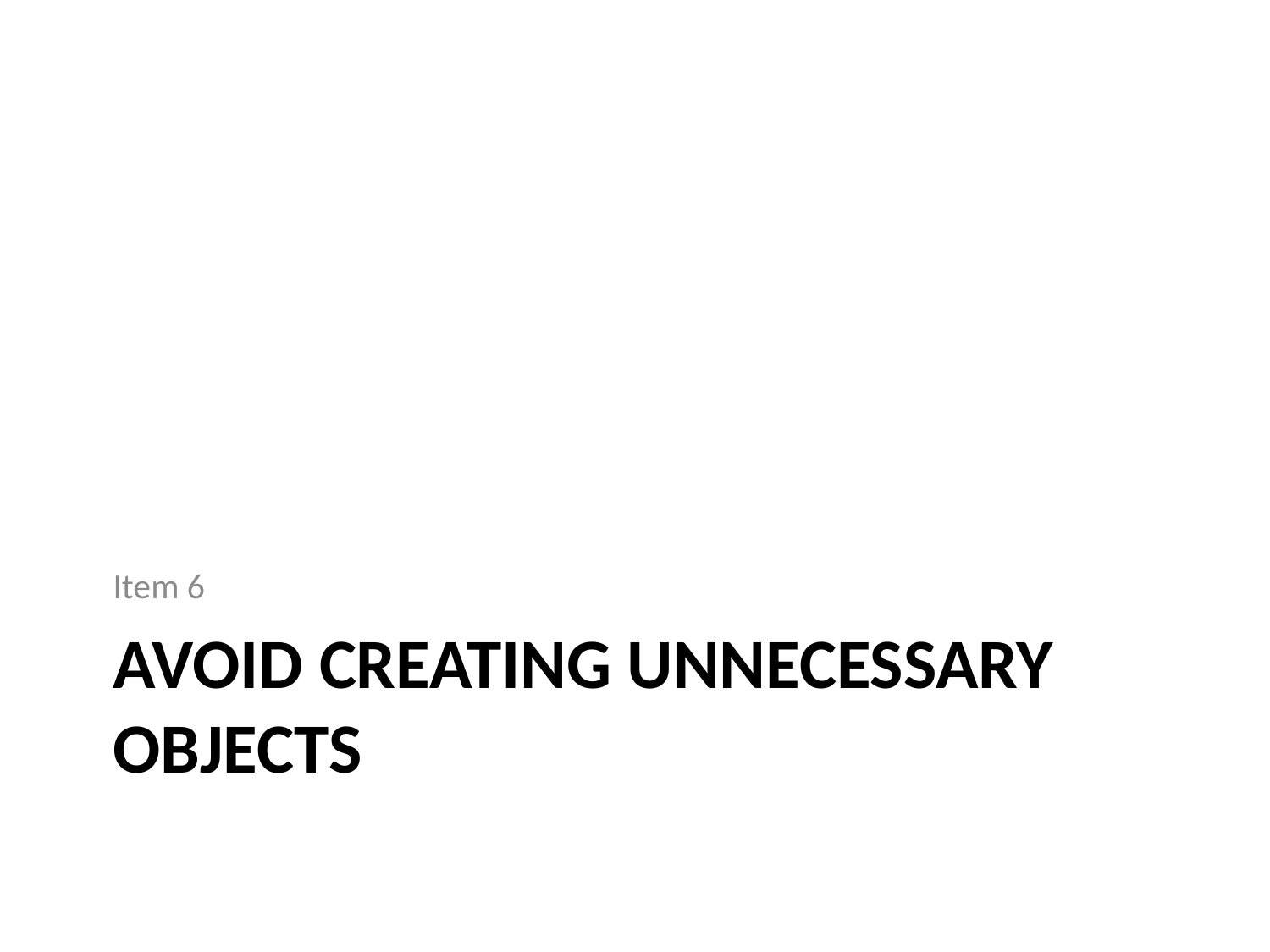

Item 6
# Avoid creating unnecessary objects